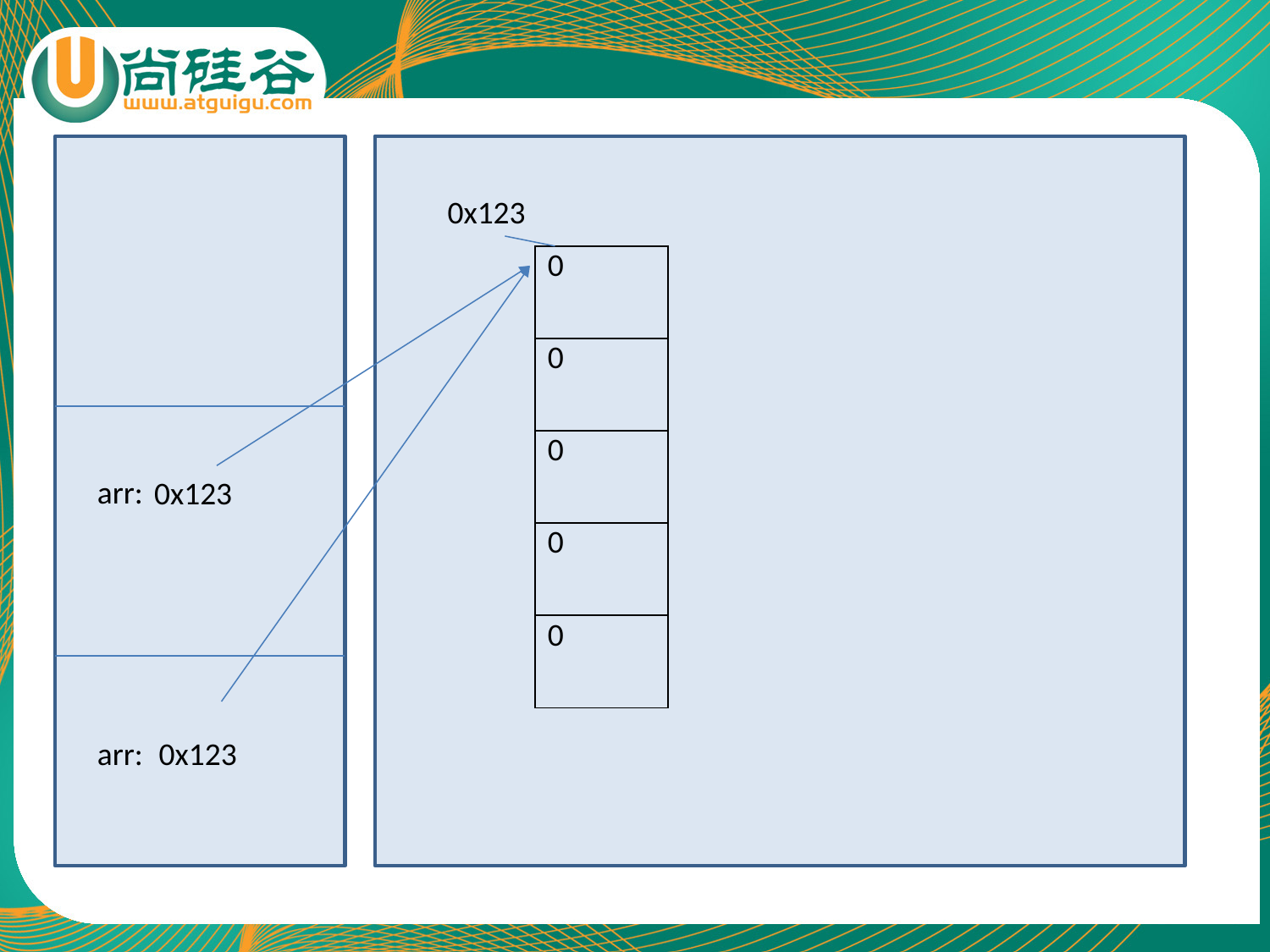

0x123
| 0 |
| --- |
| 0 |
| 0 |
| 0 |
| 0 |
intArray
arr:
0x123
main
arr:
0x123